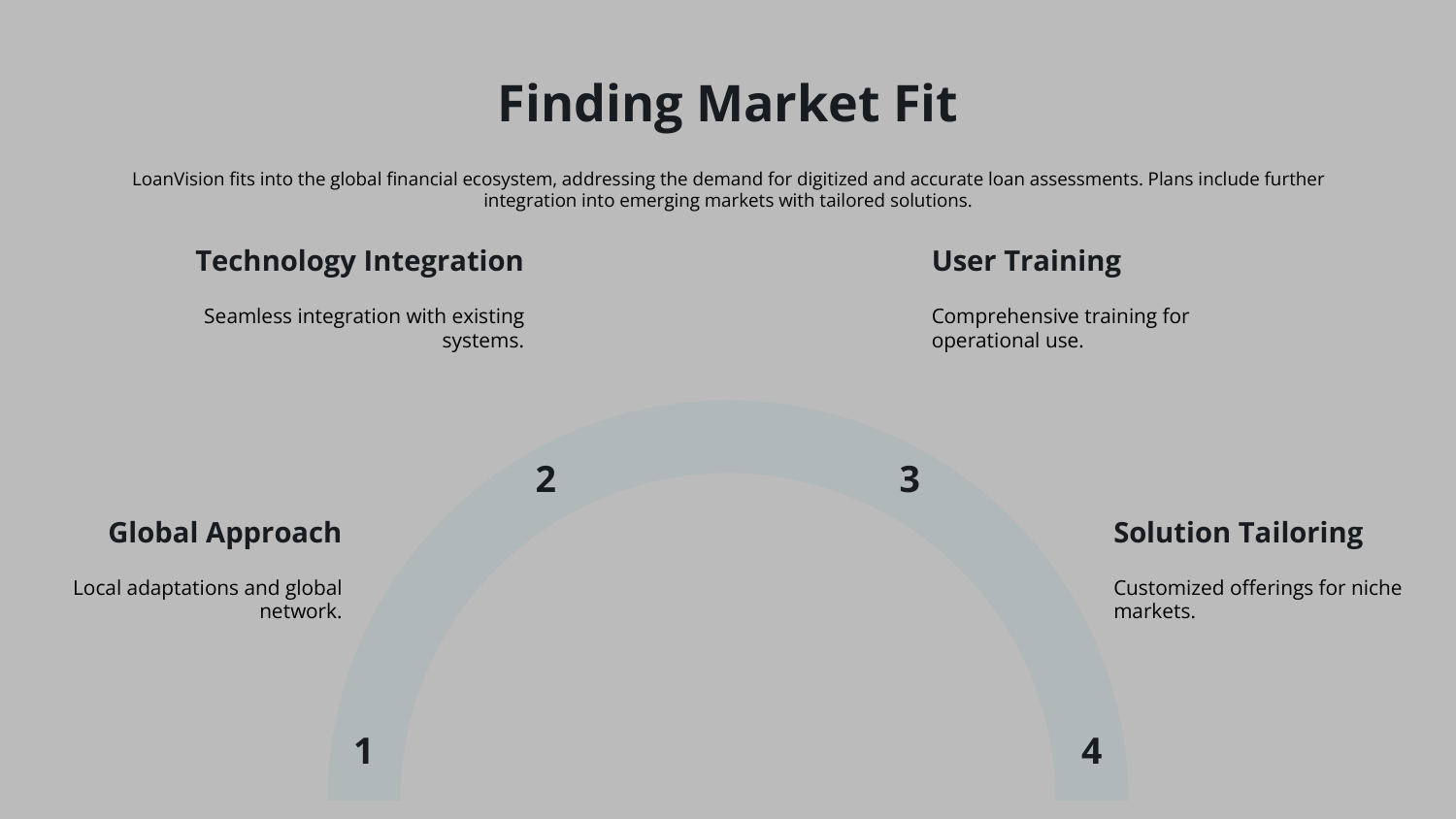

Finding Market Fit
LoanVision fits into the global financial ecosystem, addressing the demand for digitized and accurate loan assessments. Plans include further integration into emerging markets with tailored solutions.
Technology Integration
User Training
Seamless integration with existing systems.
Comprehensive training for operational use.

2
3
Global Approach
Solution Tailoring
Local adaptations and global network.
Customized offerings for niche markets.
1
4